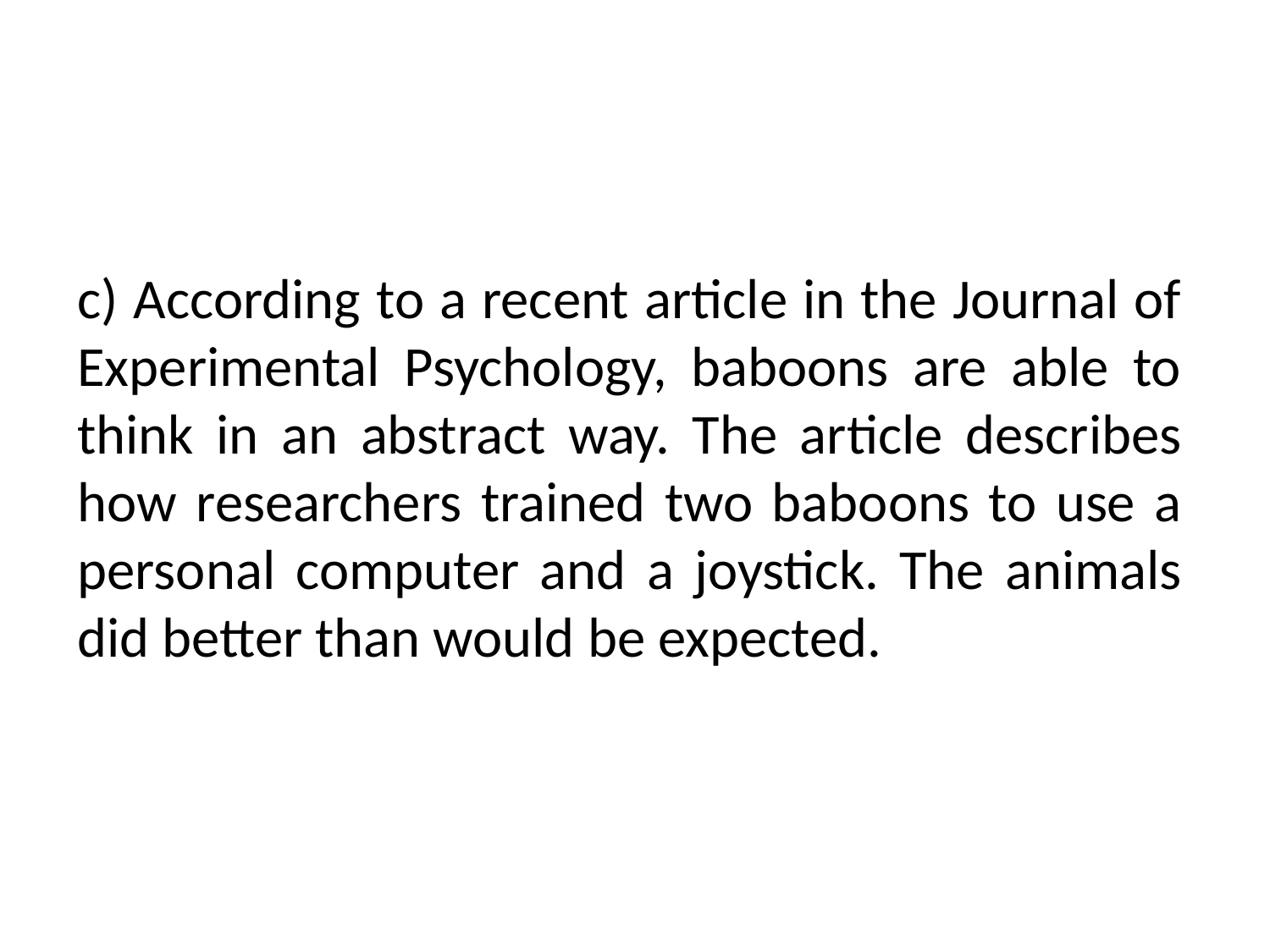

c) According to a recent article in the Journal of Experimental Psychology, baboons are able to think in an abstract way. The article describes how researchers trained two baboons to use a personal computer and a joystick. The animals did better than would be expected.